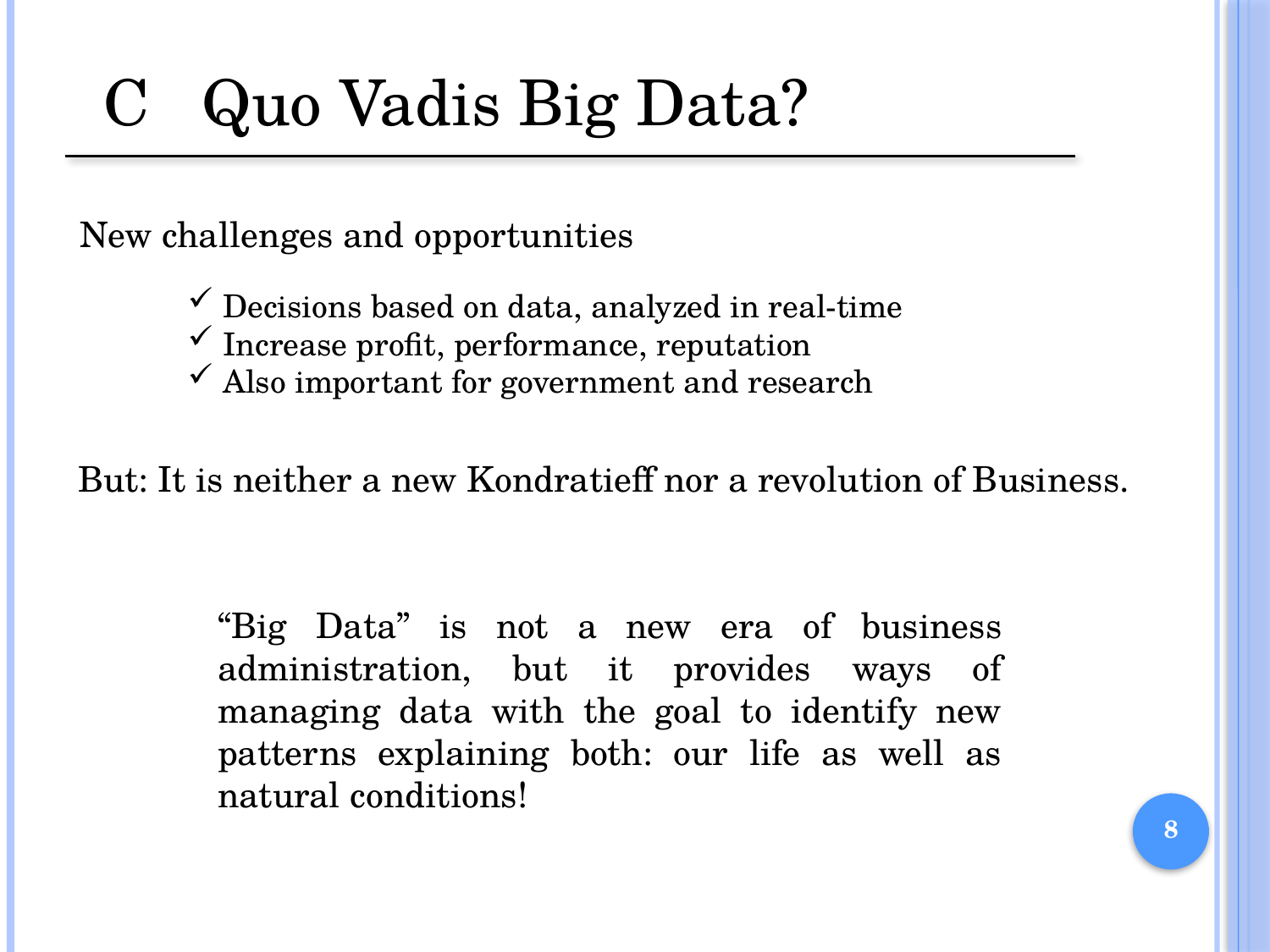

C   Quo Vadis Big Data?
New challenges and opportunities
 Decisions based on data, analyzed in real-time
 Increase profit, performance, reputation
 Also important for government and research
But: It is neither a new Kondratieff nor a revolution of Business.
“Big Data” is not a new era of business administration, but it provides ways of managing data with the goal to identify new patterns explaining both: our life as well as natural conditions!
8